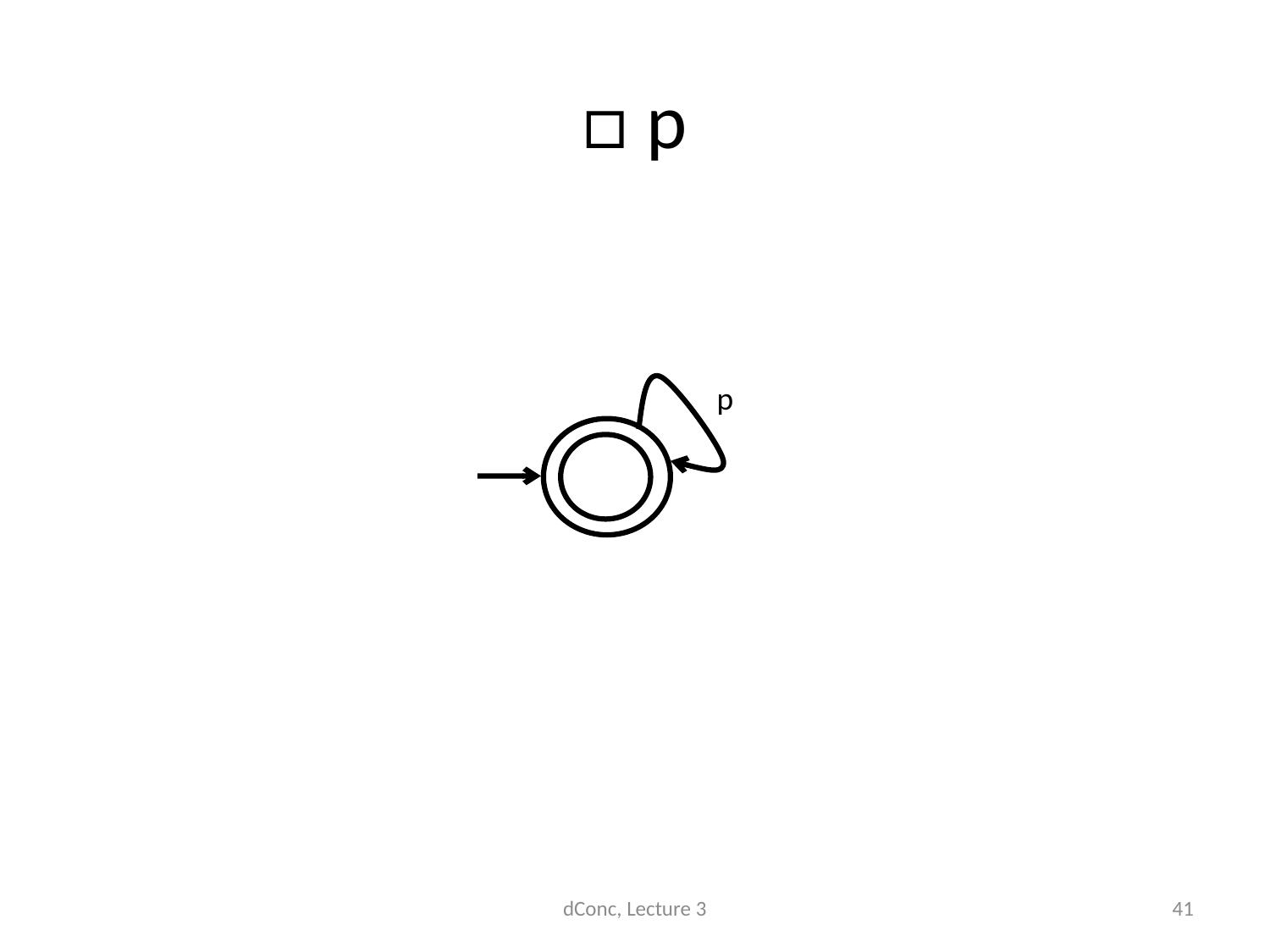

# □ p

p

dConc, Lecture 3
41